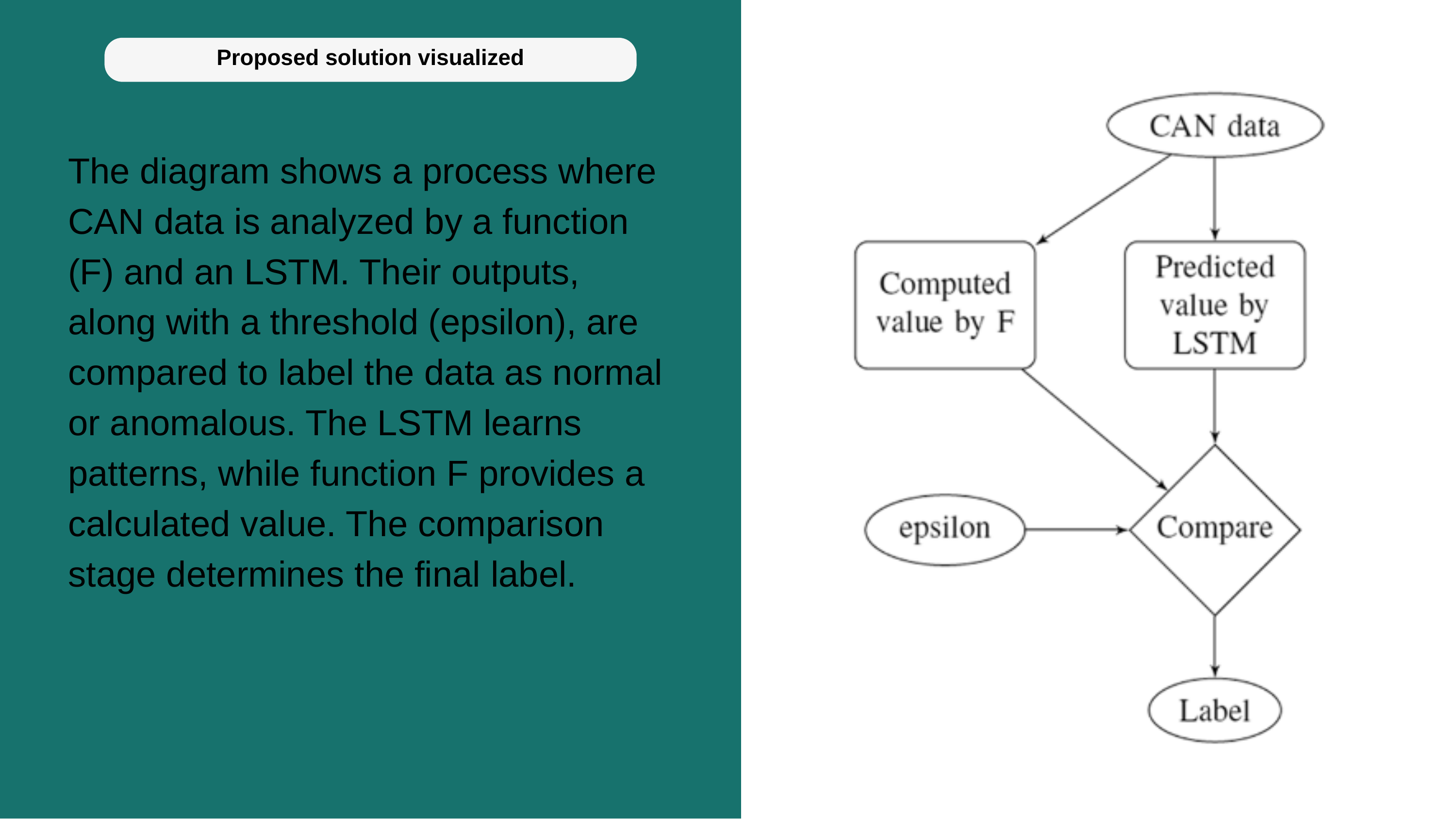

Proposed solution visualized

The diagram shows a process where CAN data is analyzed by a function (F) and an LSTM. Their outputs, along with a threshold (epsilon), are compared to label the data as normal or anomalous. The LSTM learns patterns, while function F provides a calculated value. The comparison stage determines the final label.